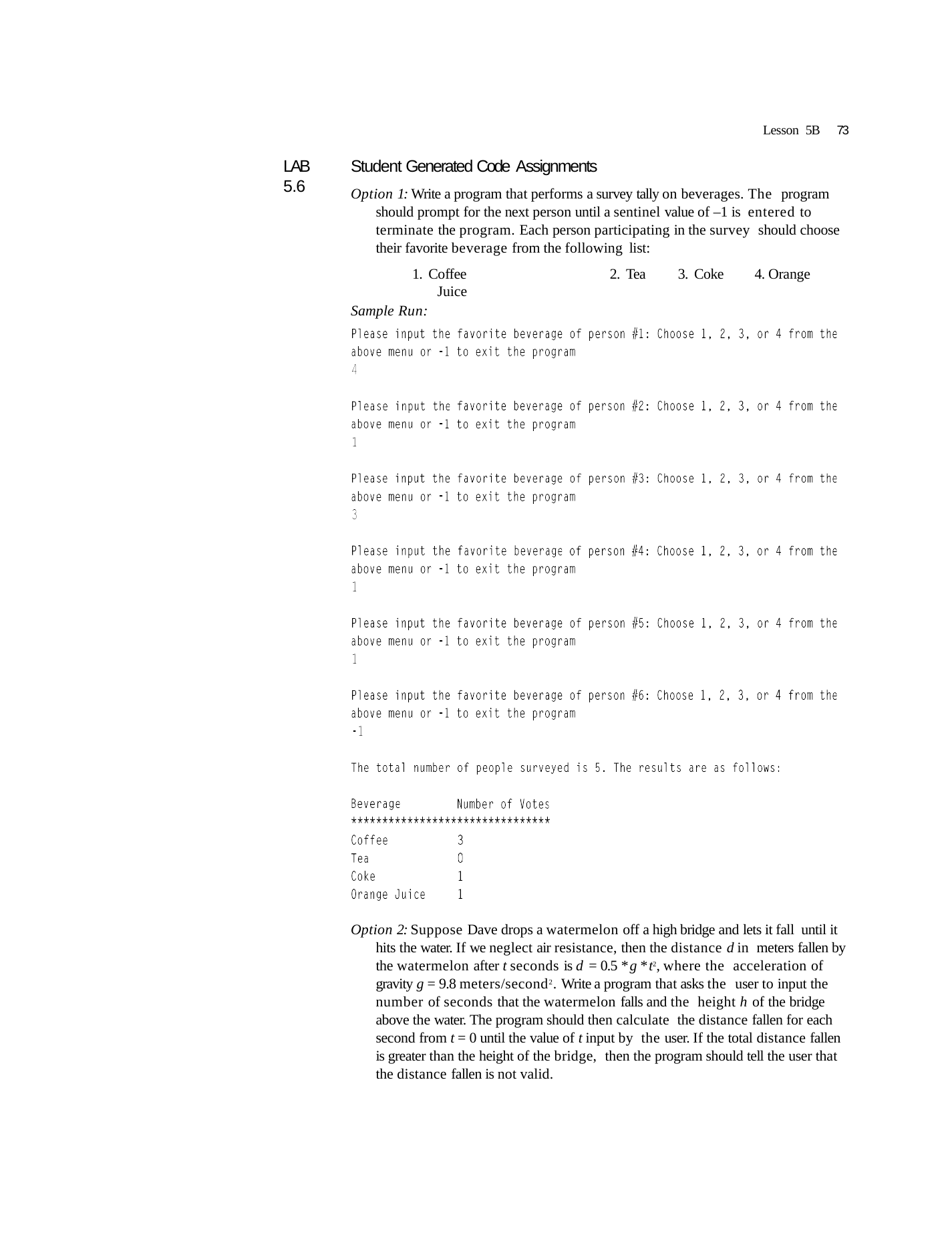

Lesson  5B	73
Student Generated Code Assignments
Option 1: Write a program that performs a survey tally on beverages. The  program should prompt for the next person until a sentinel value of –1 is  entered to terminate the program. Each person participating in the survey  should choose their favorite beverage from the following list:
1. Coffee	2. Tea	3. Coke	4. Orange Juice
LAB 5.6
Sample Run:

|  |  |
| --- | --- |
|  |  |
|  |  |
|  |  |

Option 2: Suppose Dave drops a watermelon off a high bridge and lets it fall  until it hits the water. If we neglect air resistance, then the distance d in  meters fallen by the watermelon after t seconds is d = 0.5 * g * t2, where the  acceleration of gravity g = 9.8 meters/second2. Write a program that asks the  user to input the number of seconds that the watermelon falls and the  height h of the bridge above the water. The program should then calculate  the distance fallen for each second from t = 0 until the value of t input by  the user. If the total distance fallen is greater than the height of the bridge,  then the program should tell the user that the distance fallen is not valid.